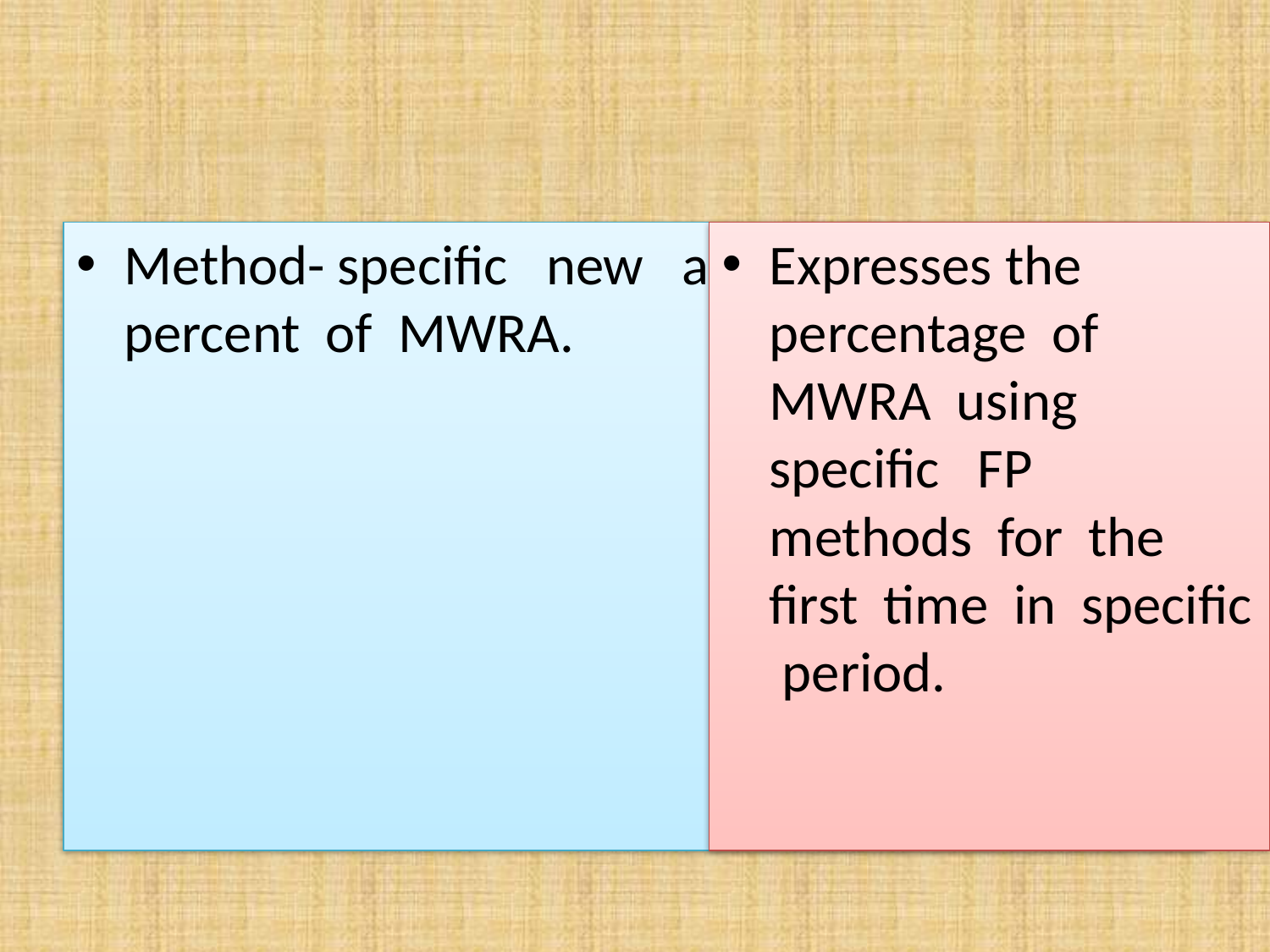

Method- specific   new   acceptors  as  a percent  of  MWRA.
Expresses the  percentage  of  MWRA  using   specific   FP  methods  for  the  first  time  in  specific  period.